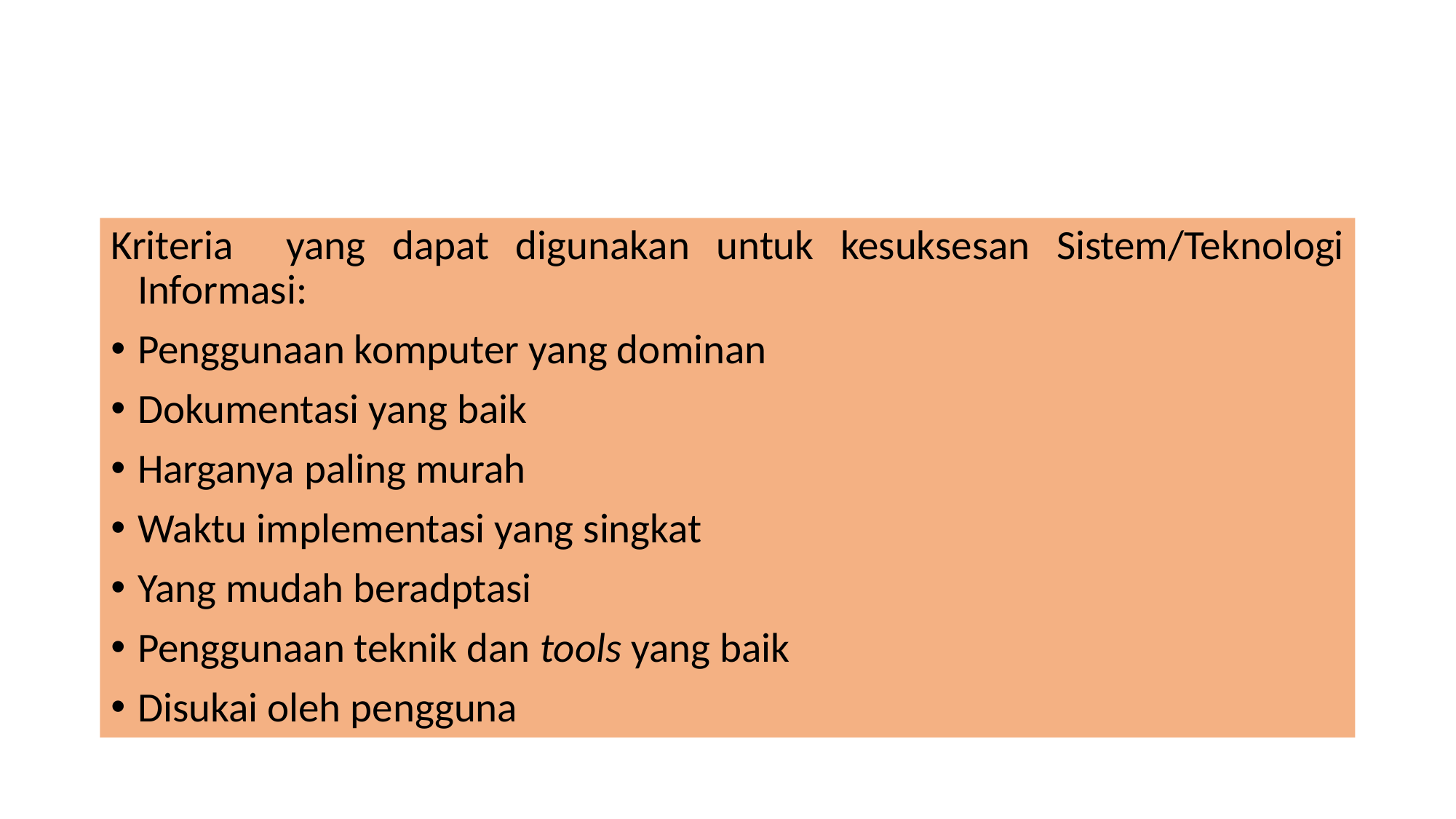

#
Kriteria  yang dapat digunakan untuk kesuksesan Sistem/Teknologi Informasi:
Penggunaan komputer yang dominan
Dokumentasi yang baik
Harganya paling murah
Waktu implementasi yang singkat
Yang mudah beradptasi
Penggunaan teknik dan tools yang baik
Disukai oleh pengguna